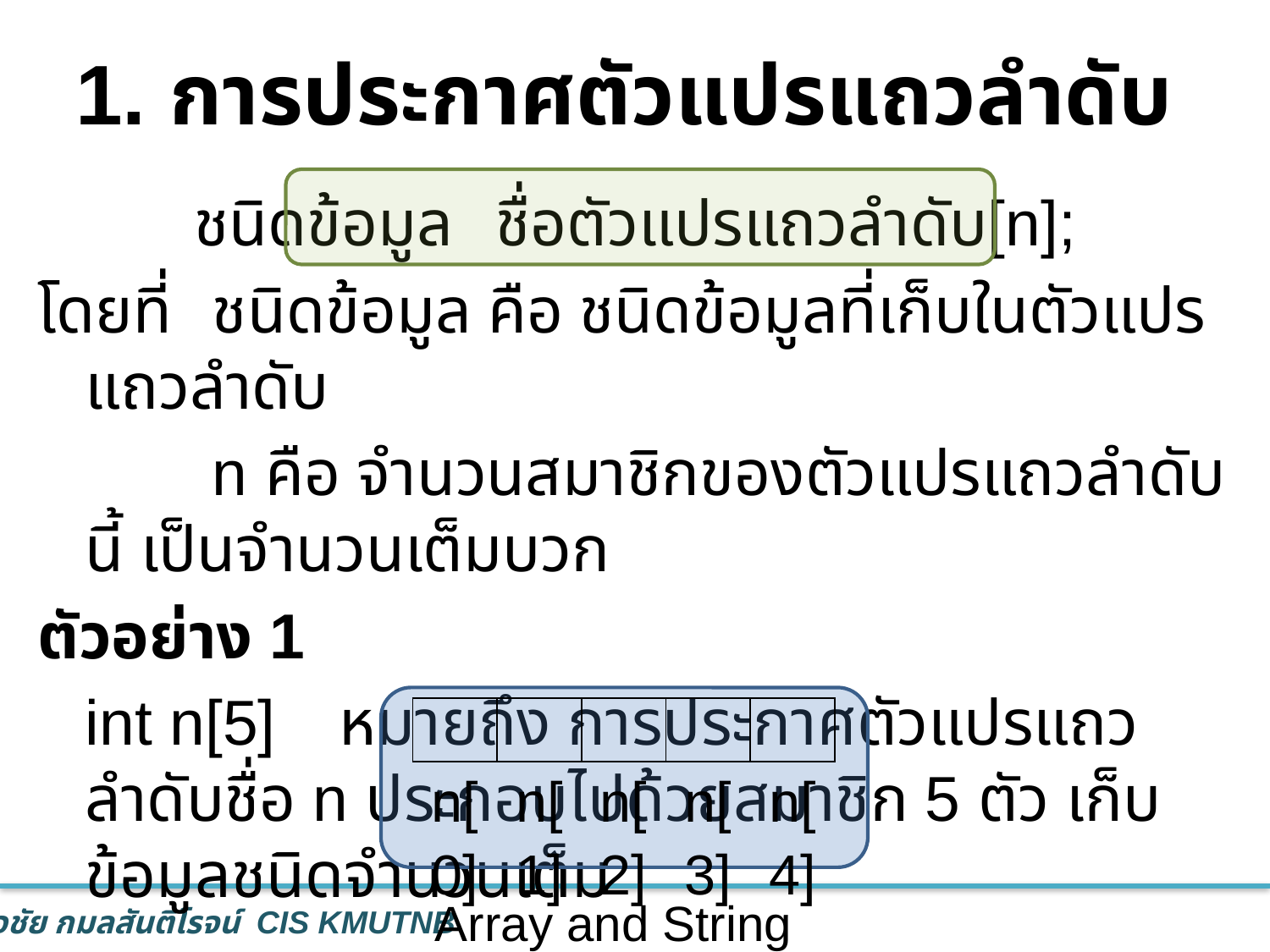

# 1. การประกาศตัวแปรแถวลำดับ

ชนิดข้อมูล	ชื่อตัวแปรแถวลำดับ[n];
โดยที่	ชนิดข้อมูล คือ ชนิดข้อมูลที่เก็บในตัวแปรแถวลำดับ
		n คือ จำนวนสมาชิกของตัวแปรแถวลำดับนี้ เป็นจำนวนเต็มบวก
ตัวอย่าง 1
	int n[5]	หมายถึง การประกาศตัวแปรแถวลำดับชื่อ n ประกอบไปด้วยสมาชิก 5 ตัว เก็บข้อมูลชนิดจำนวนเต็ม

|  |  |  |  |  |
| --- | --- | --- | --- | --- |
| n[0] | n[1] | n[2] | n[3] | n[4] |
Array and String
3